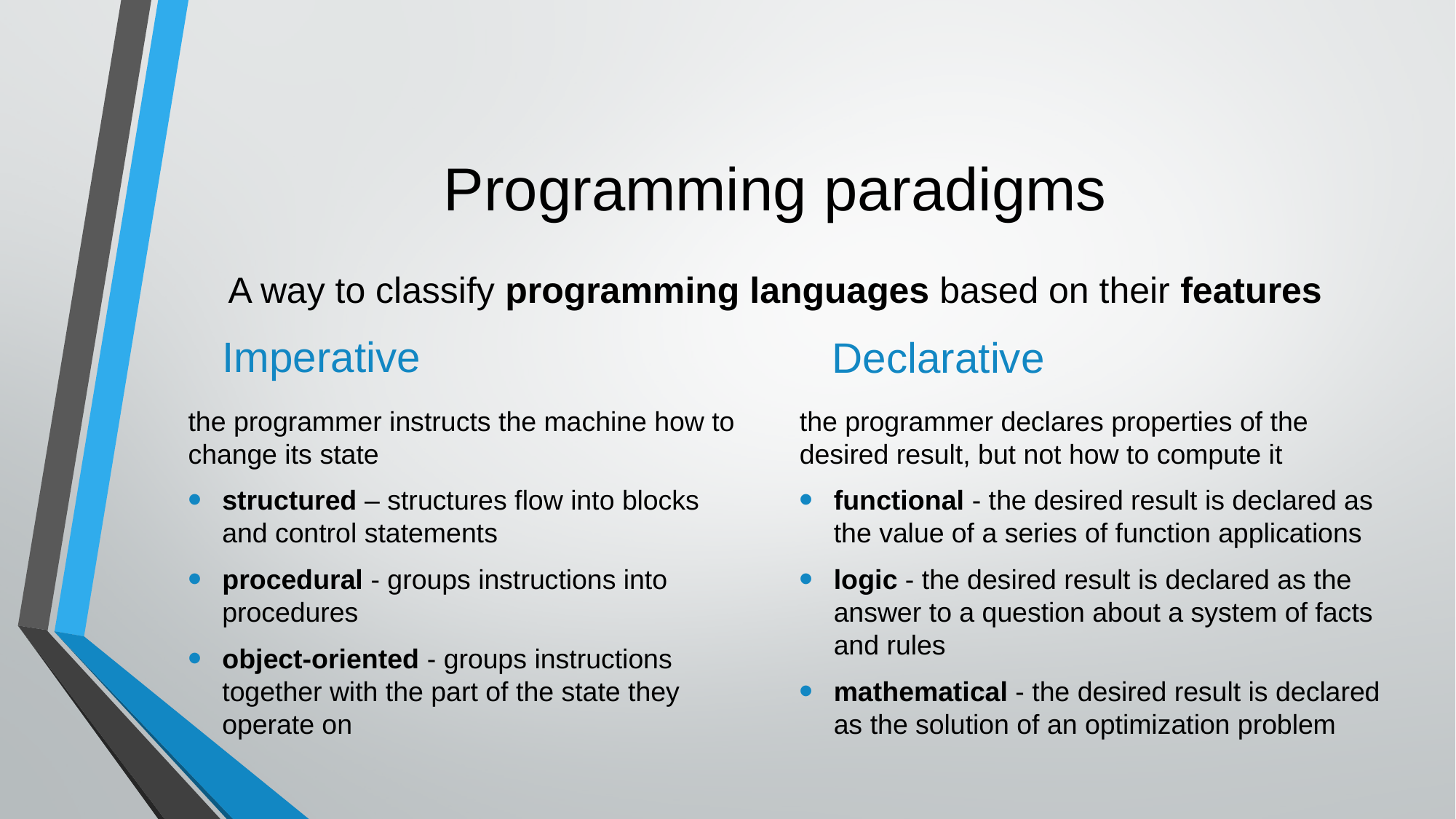

# Programming paradigms
A way to classify programming languages based on their features
Imperative
Declarative
the programmer declares properties of the desired result, but not how to compute it
functional - the desired result is declared as the value of a series of function applications
logic - the desired result is declared as the answer to a question about a system of facts and rules
mathematical - the desired result is declared as the solution of an optimization problem
the programmer instructs the machine how to change its state
structured – structures flow into blocks and control statements
procedural - groups instructions into procedures
object-oriented - groups instructions together with the part of the state they operate on